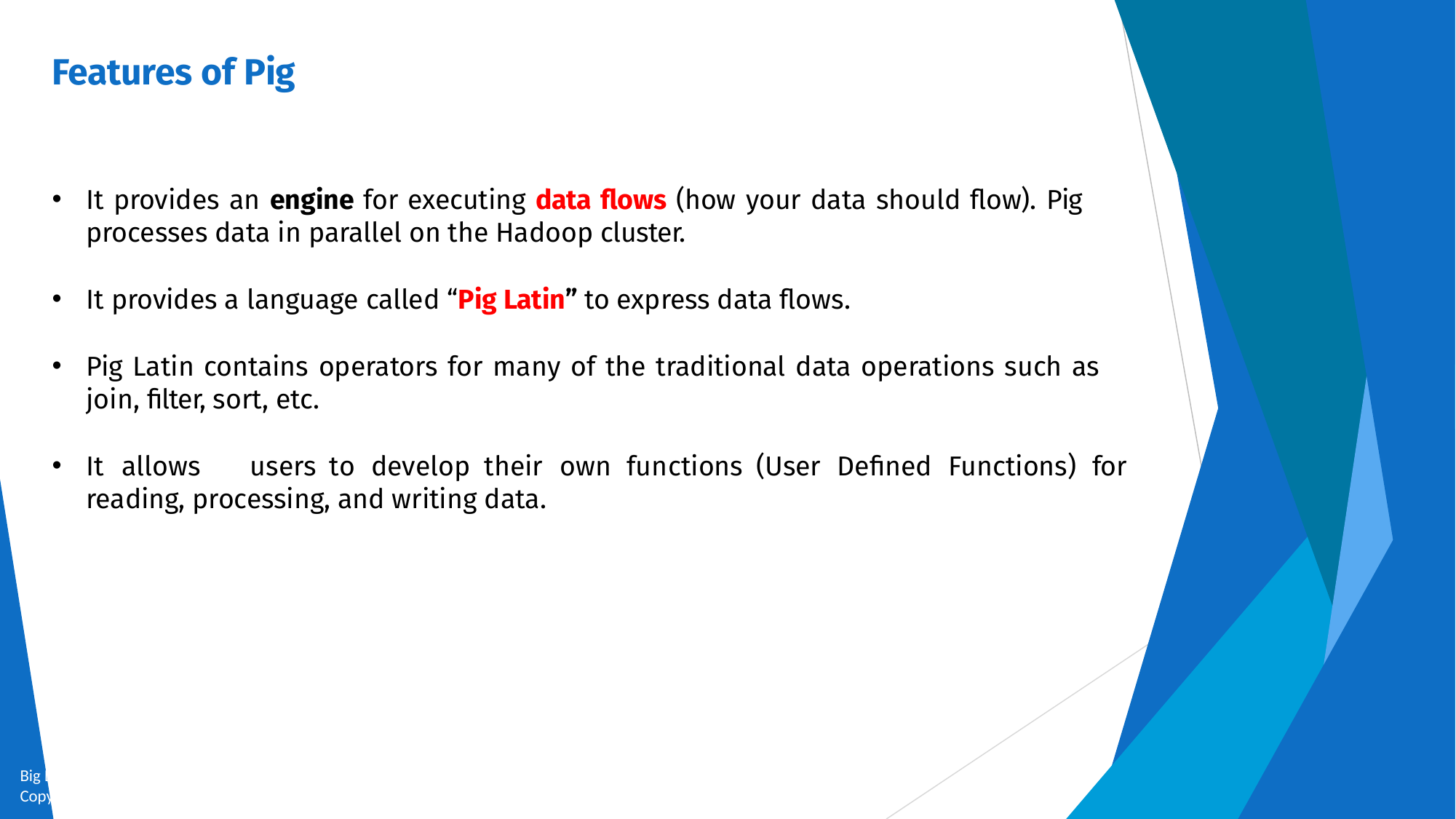

# Features of Pig
It provides an engine for executing data flows (how your data should flow). Pig
processes data in parallel on the Hadoop cluster.

It provides a language called “Pig Latin” to express data flows.

Pig Latin contains operators for many of the traditional data operations such as
join, filter, sort, etc.

It	allows	users	to	develop	their	own	functions	(User	Defined	Functions)	for  reading, processing, and writing data.
Big Data and Analytics by Seema Acharya and Subhashini Chellappan
Copyright 2015, WILEY INDIA PVT. LTD.